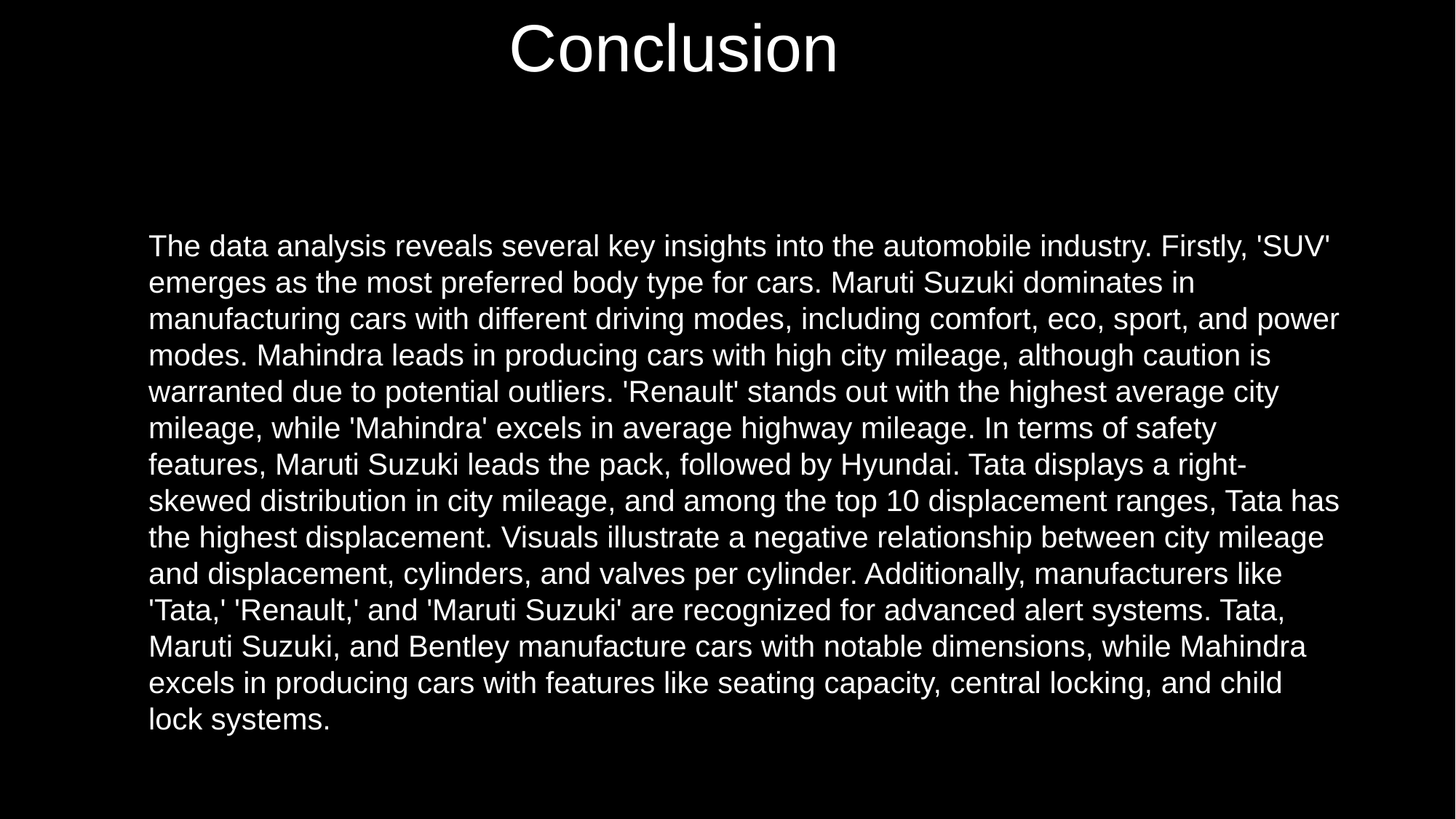

Conclusion
The data analysis reveals several key insights into the automobile industry. Firstly, 'SUV' emerges as the most preferred body type for cars. Maruti Suzuki dominates in manufacturing cars with different driving modes, including comfort, eco, sport, and power modes. Mahindra leads in producing cars with high city mileage, although caution is warranted due to potential outliers. 'Renault' stands out with the highest average city mileage, while 'Mahindra' excels in average highway mileage. In terms of safety features, Maruti Suzuki leads the pack, followed by Hyundai. Tata displays a right-skewed distribution in city mileage, and among the top 10 displacement ranges, Tata has the highest displacement. Visuals illustrate a negative relationship between city mileage and displacement, cylinders, and valves per cylinder. Additionally, manufacturers like 'Tata,' 'Renault,' and 'Maruti Suzuki' are recognized for advanced alert systems. Tata, Maruti Suzuki, and Bentley manufacture cars with notable dimensions, while Mahindra excels in producing cars with features like seating capacity, central locking, and child lock systems.